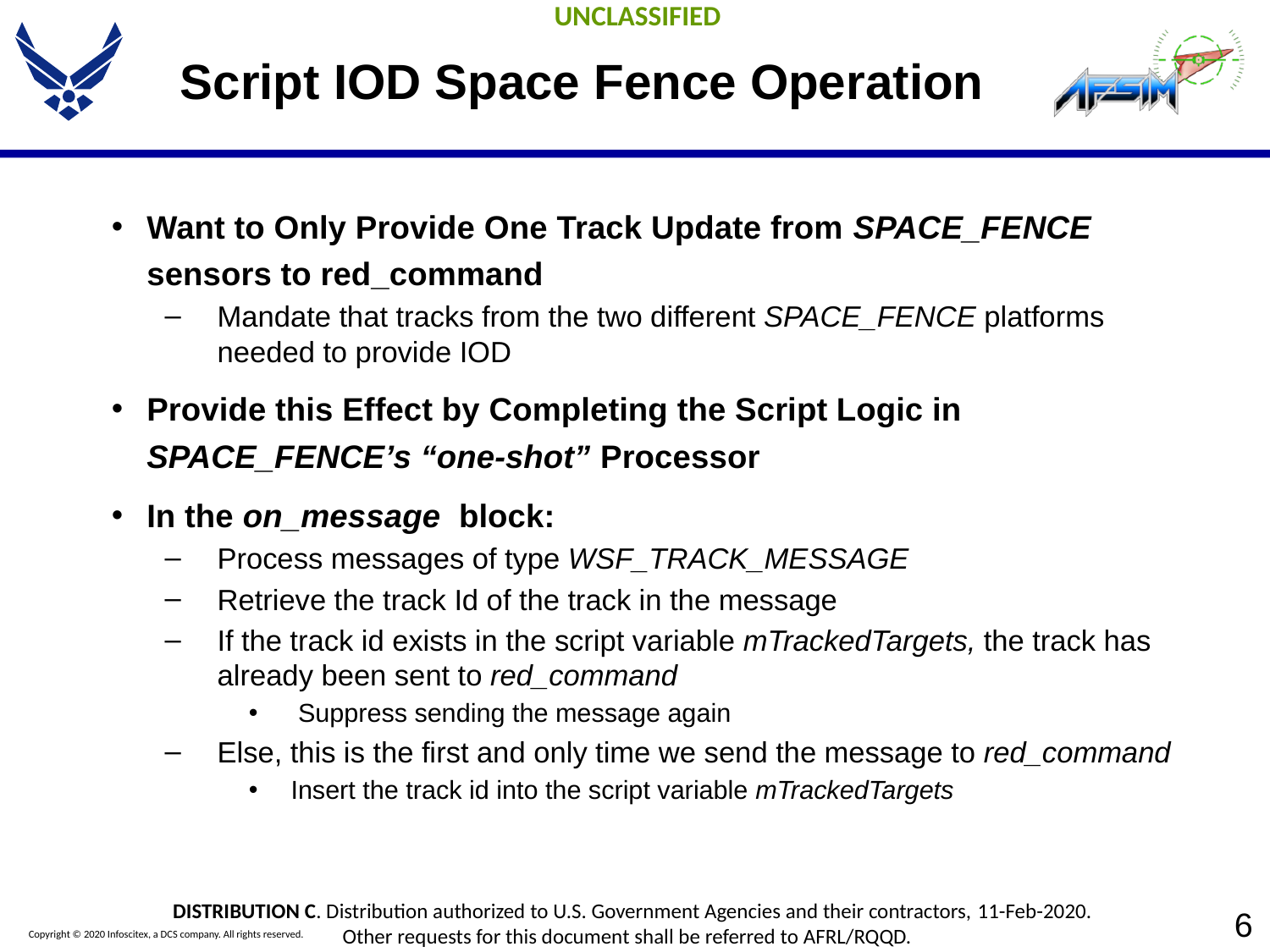

# Script IOD Space Fence Operation
Want to Only Provide One Track Update from SPACE_FENCE sensors to red_command
Mandate that tracks from the two different SPACE_FENCE platforms needed to provide IOD
Provide this Effect by Completing the Script Logic in SPACE_FENCE’s “one-shot” Processor
In the on_message  block:
Process messages of type WSF_TRACK_MESSAGE
Retrieve the track Id of the track in the message
If the track id exists in the script variable mTrackedTargets, the track has already been sent to red_command
 Suppress sending the message again
Else, this is the first and only time we send the message to red_command
Insert the track id into the script variable mTrackedTargets